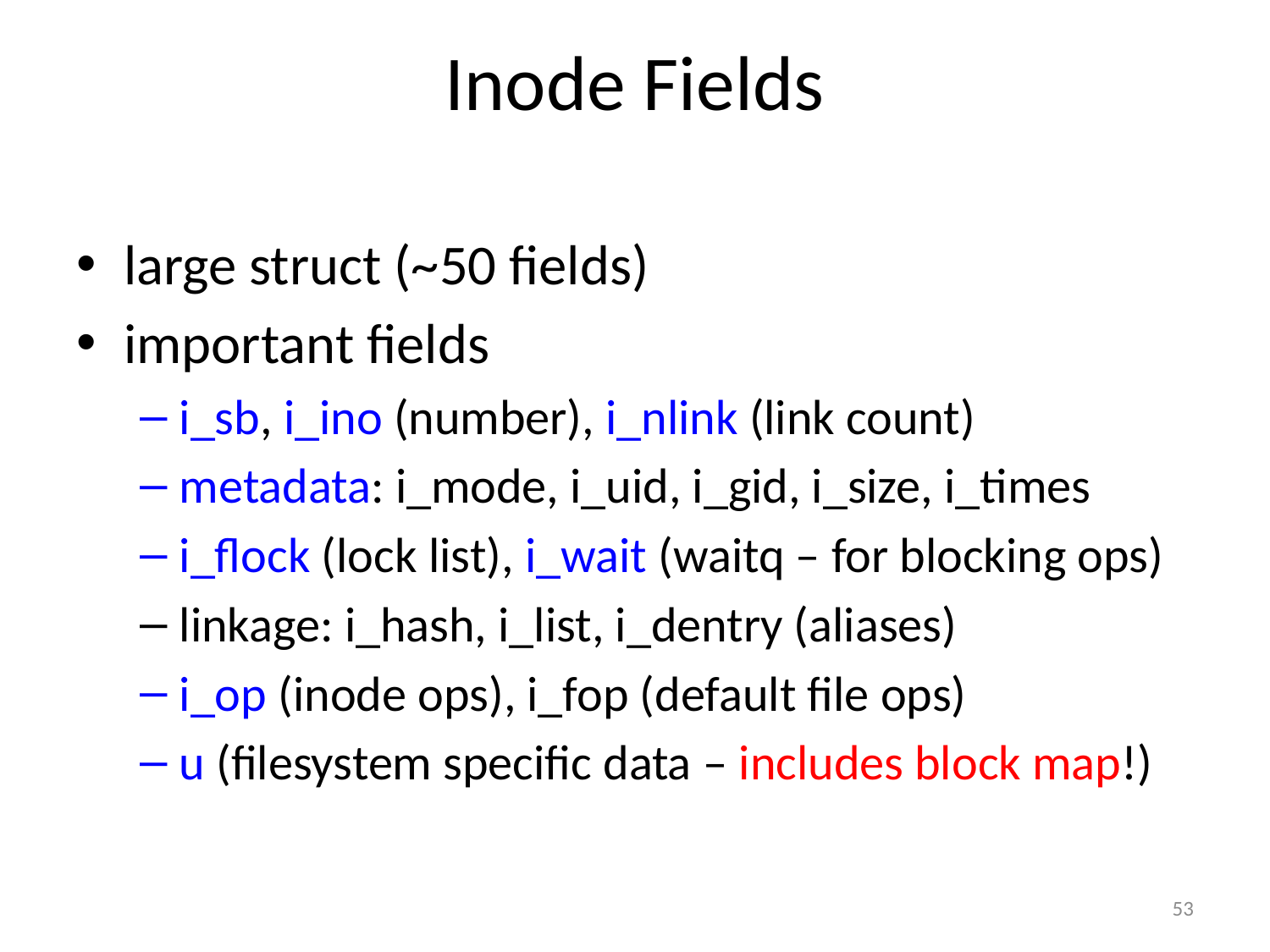

# Inode Fields
large struct (~50 fields)
important fields
i_sb, i_ino (number), i_nlink (link count)
metadata: i_mode, i_uid, i_gid, i_size, i_times
i_flock (lock list), i_wait (waitq – for blocking ops)
linkage: i_hash, i_list, i_dentry (aliases)
i_op (inode ops), i_fop (default file ops)
u (filesystem specific data – includes block map!)
53